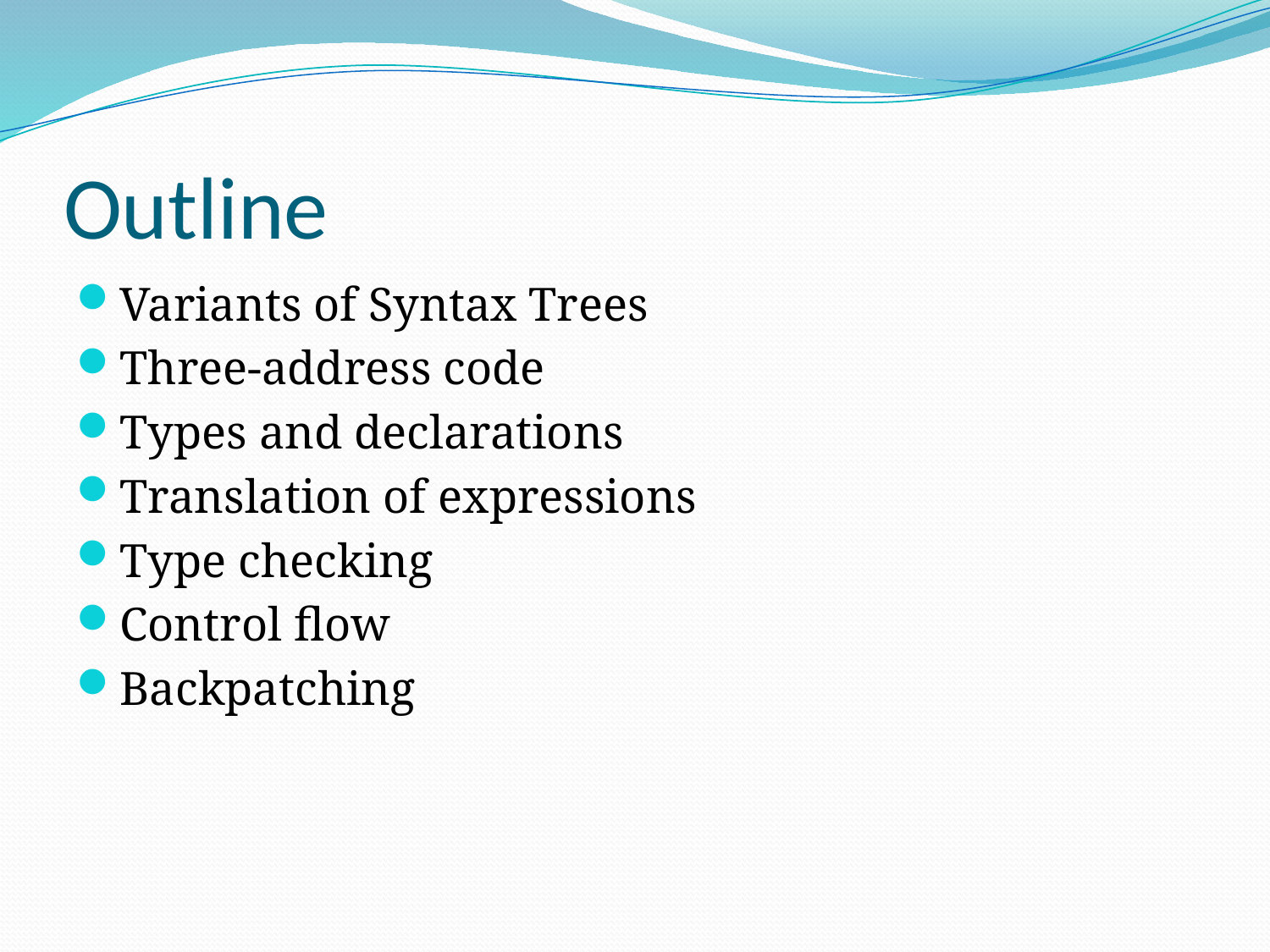

# Outline
Variants of Syntax Trees
Three-address code
Types and declarations
Translation of expressions
Type checking
Control flow
Backpatching